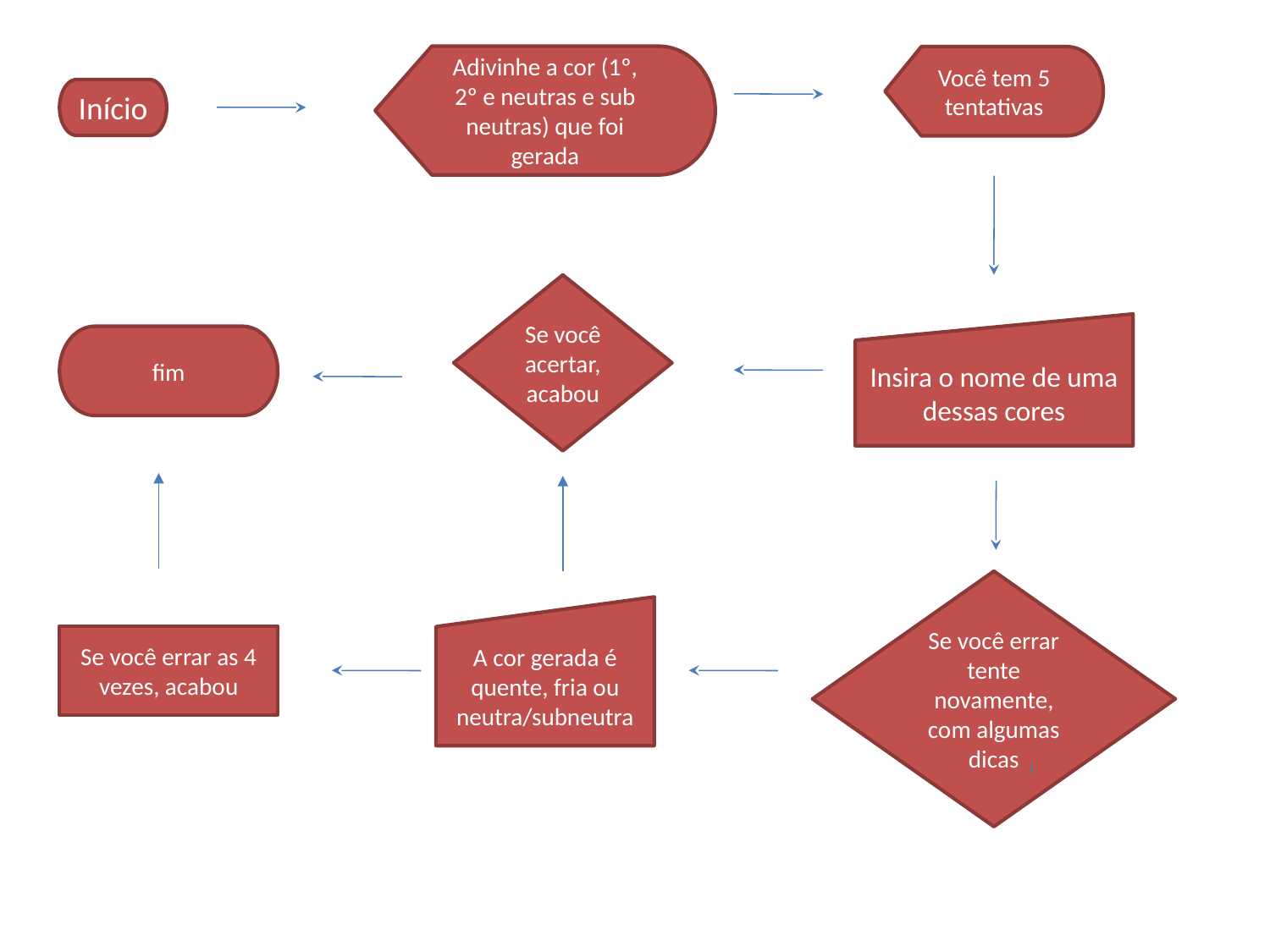

Adivinhe a cor (1º, 2º e neutras e sub neutras) que foi gerada
Você tem 5 tentativas
Início
Se você acertar, acabou
Insira o nome de uma dessas cores
fim
Se você errar tente novamente, com algumas dicas
A cor gerada é quente, fria ou neutra/subneutra
Se você errar as 4 vezes, acabou